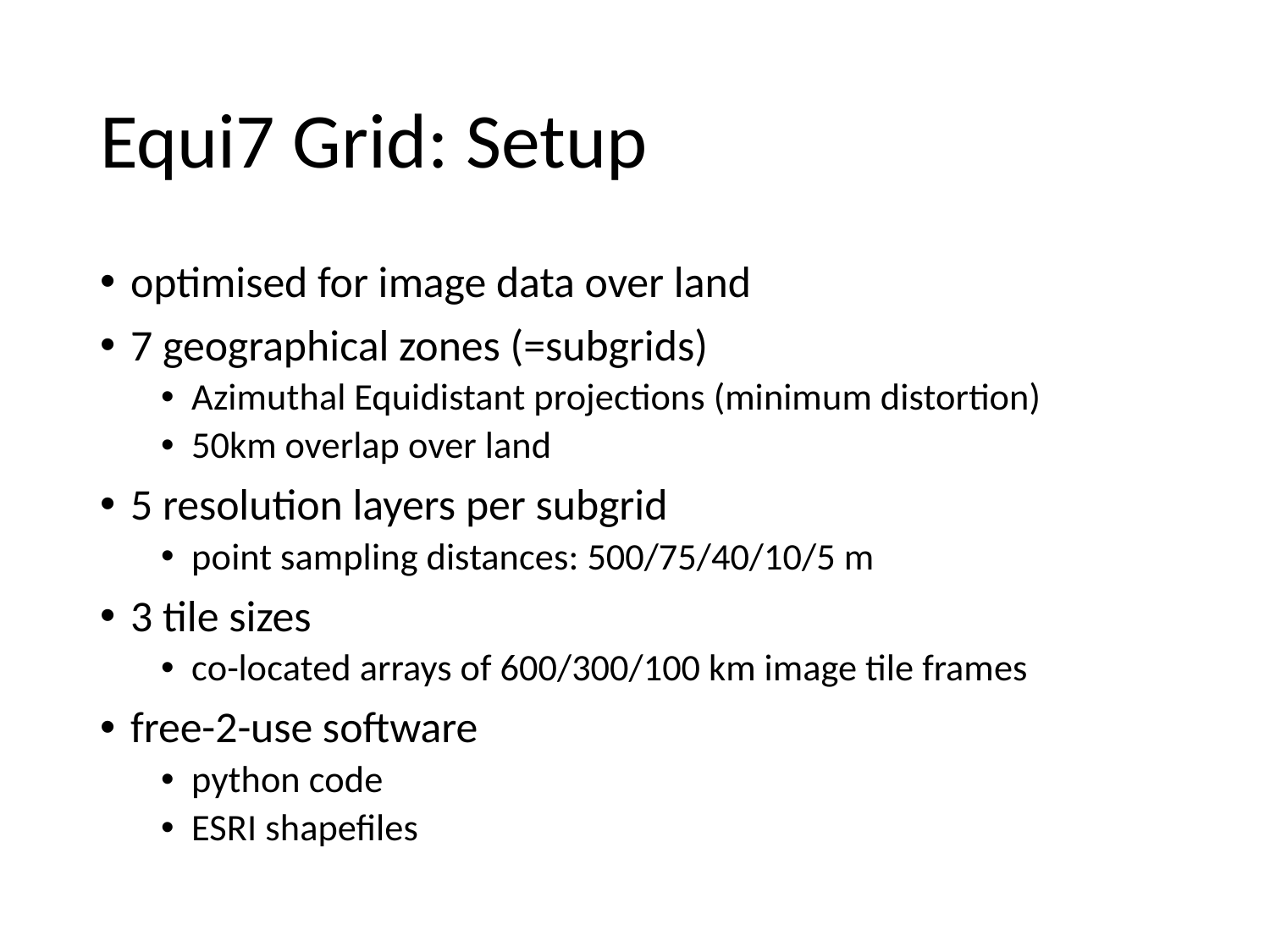

# Equi7 Grid: Setup
optimised for image data over land
7 geographical zones (=subgrids)
Azimuthal Equidistant projections (minimum distortion)
50km overlap over land
5 resolution layers per subgrid
point sampling distances: 500/75/40/10/5 m
3 tile sizes
co-located arrays of 600/300/100 km image tile frames
free-2-use software
python code
ESRI shapefiles